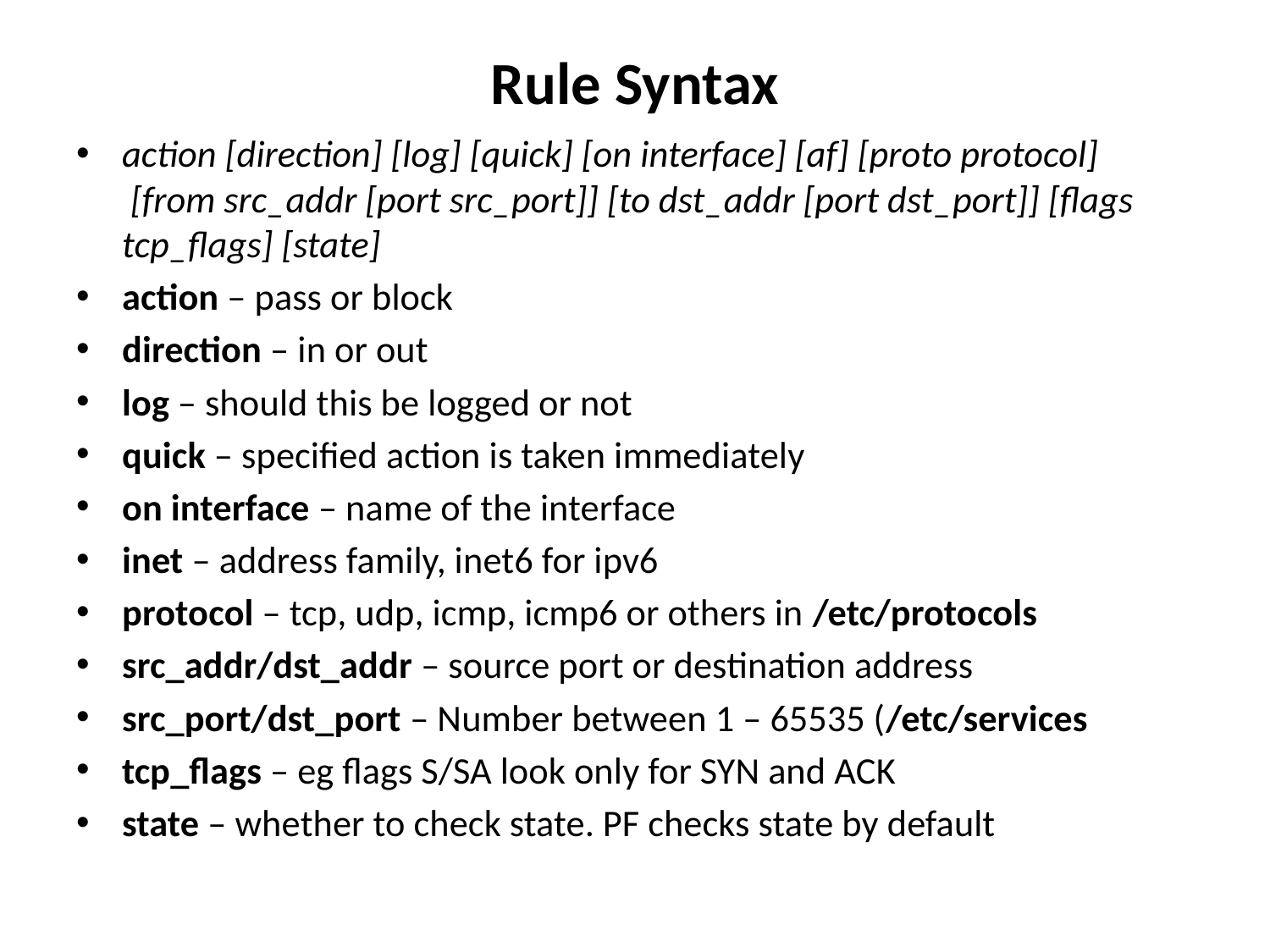

# Rule Syntax
action [direction] [log] [quick] [on interface] [af] [proto protocol]  [from src_addr [port src_port]] [to dst_addr [port dst_port]] [flags tcp_flags] [state]
action – pass or block
direction – in or out
log – should this be logged or not
quick – specified action is taken immediately
on interface – name of the interface
inet – address family, inet6 for ipv6
protocol – tcp, udp, icmp, icmp6 or others in /etc/protocols
src_addr/dst_addr – source port or destination address
src_port/dst_port – Number between 1 – 65535 (/etc/services
tcp_flags – eg flags S/SA look only for SYN and ACK
state – whether to check state. PF checks state by default